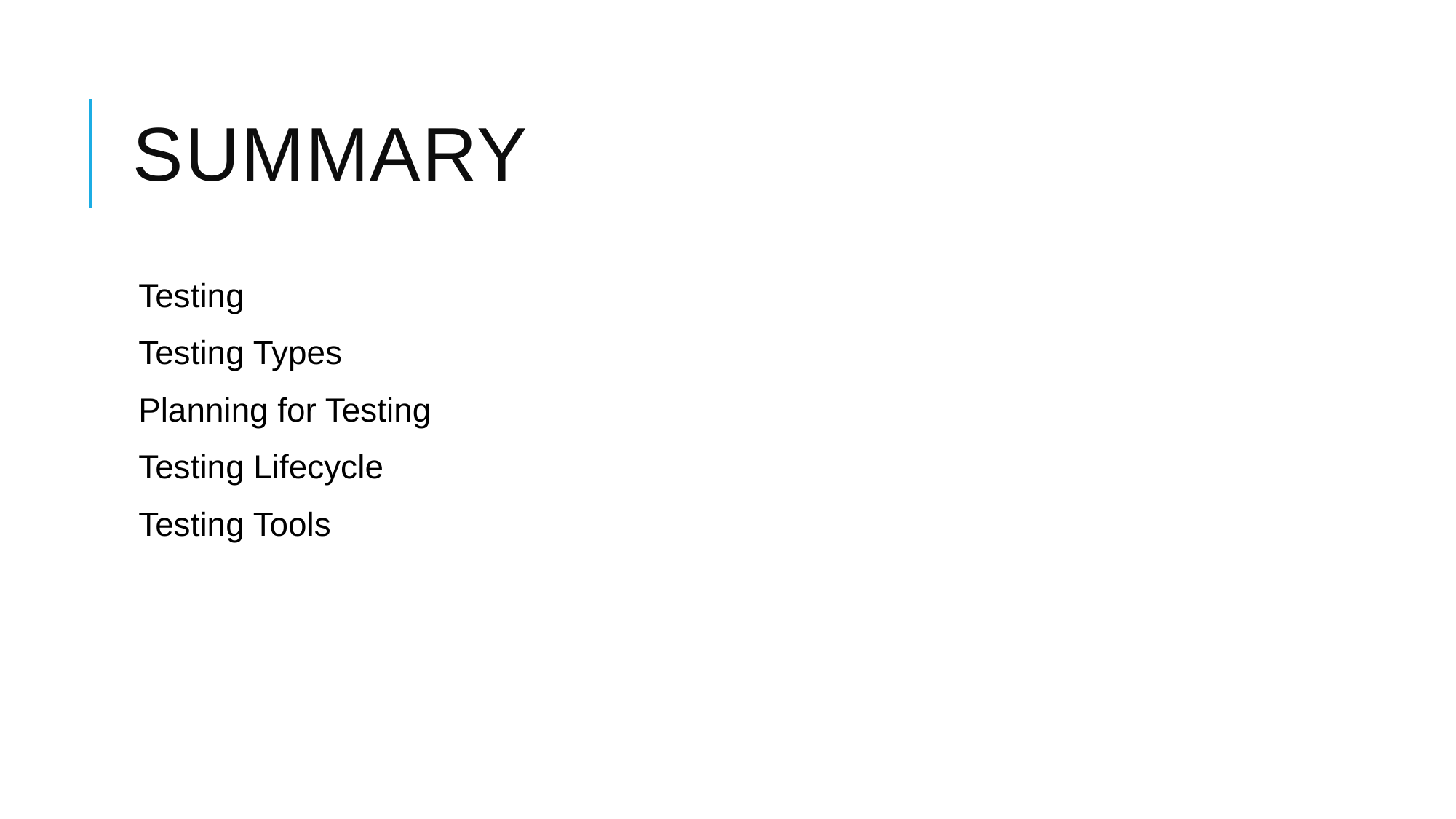

# SUMMARY
Testing
Testing Types
Planning for Testing
Testing Lifecycle
Testing Tools